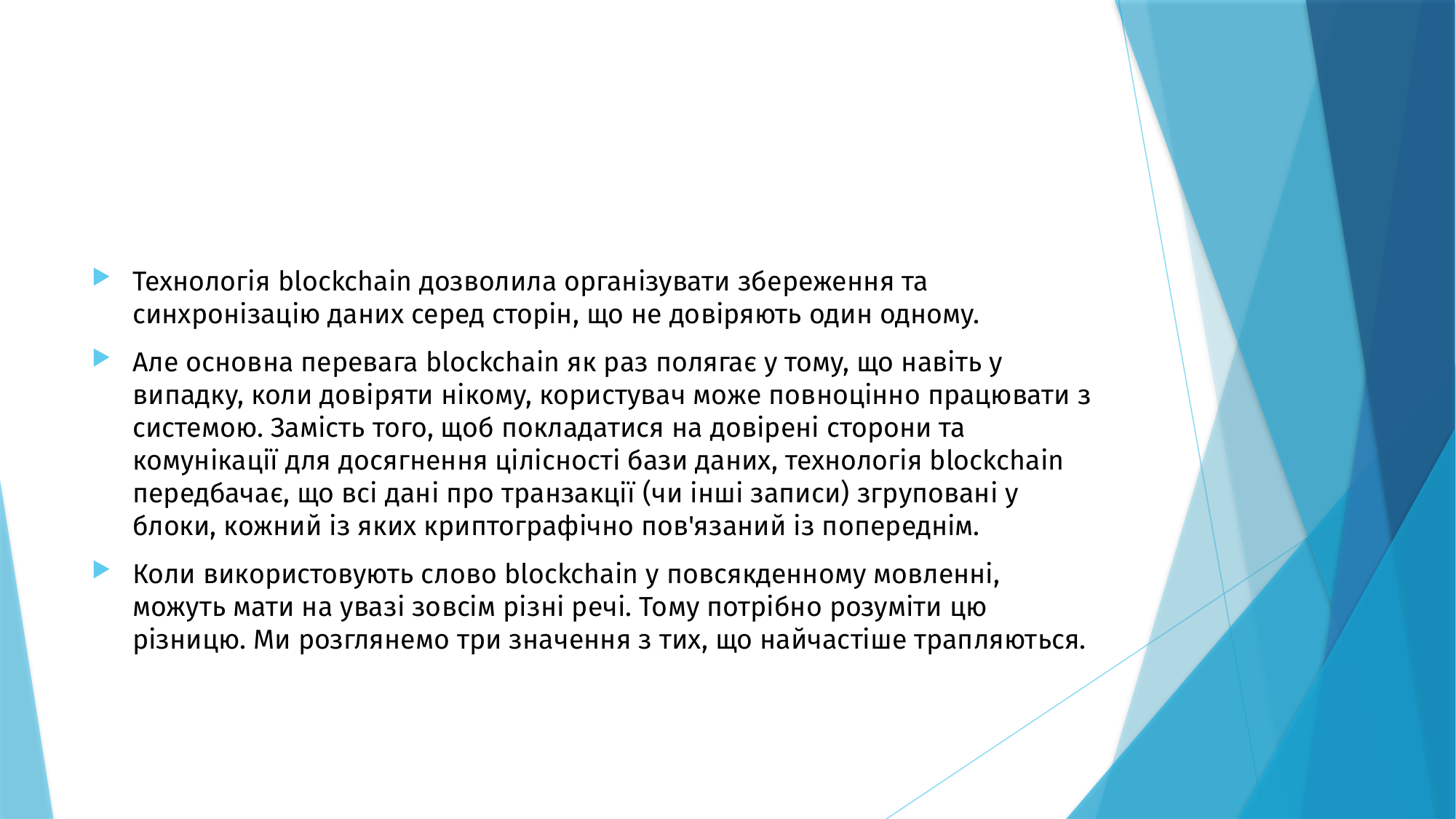

#
Технологія blockchain дозволила організувати збереження та синхронізацію даних серед сторін, що не довіряють один одному.
Але основна перевага blockchain як раз полягає у тому, що навіть у випадку, коли довіряти нікому, користувач може повноцінно працювати з системою. Замість того, щоб покладатися на довірені сторони та комунікації для досягнення цілісності бази даних, технологія blockchain передбачає, що всі дані про транзакції (чи інші записи) згруповані у блоки, кожний із яких криптографічно пов'язаний із попереднім.
Коли використовують слово blockchain у повсякденному мовленні, можуть мати на увазі зовсім різні речі. Тому потрібно розуміти цю різницю. Ми розглянемо три значення з тих, що найчастіше трапляються.